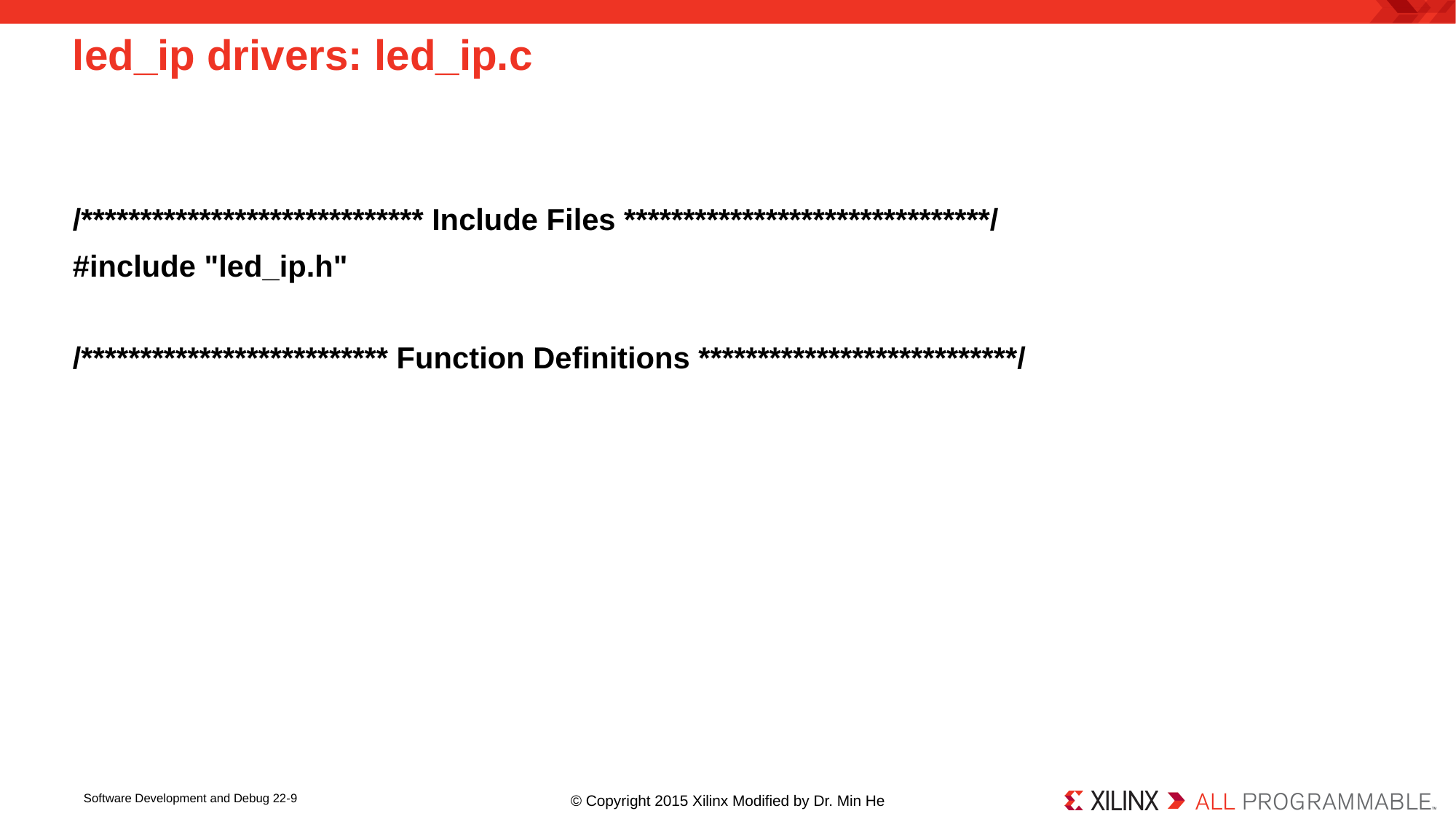

# led_ip drivers: led_ip.c
/***************************** Include Files *******************************/
#include "led_ip.h"

/************************** Function Definitions ***************************/

Software Development and Debug 22-9
© Copyright 2015 Xilinx Modified by Dr. Min He